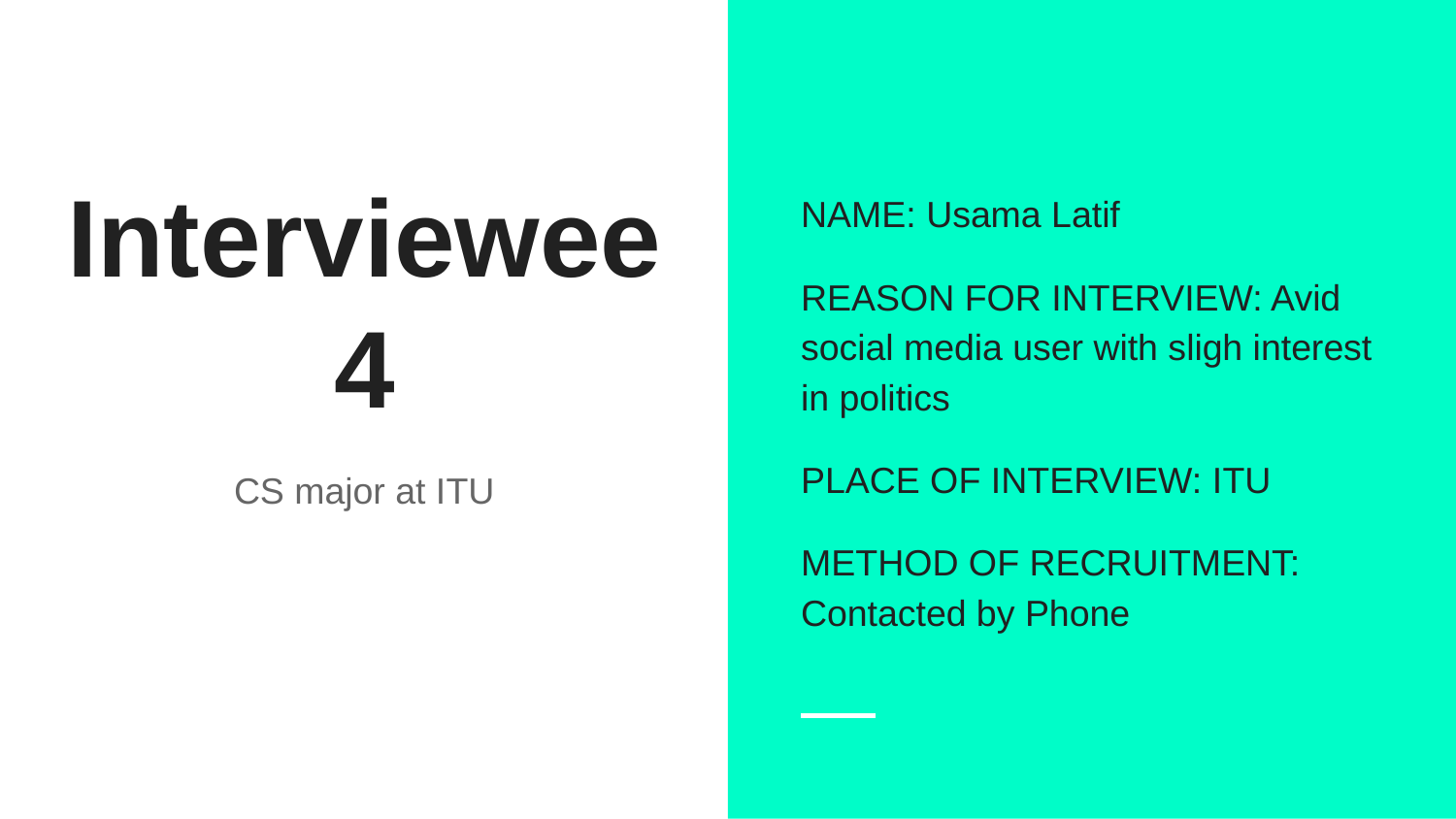

NAME: Usama Latif
REASON FOR INTERVIEW: Avid social media user with sligh interest in politics
PLACE OF INTERVIEW: ITU
METHOD OF RECRUITMENT: Contacted by Phone
# Interviewee 4
CS major at ITU